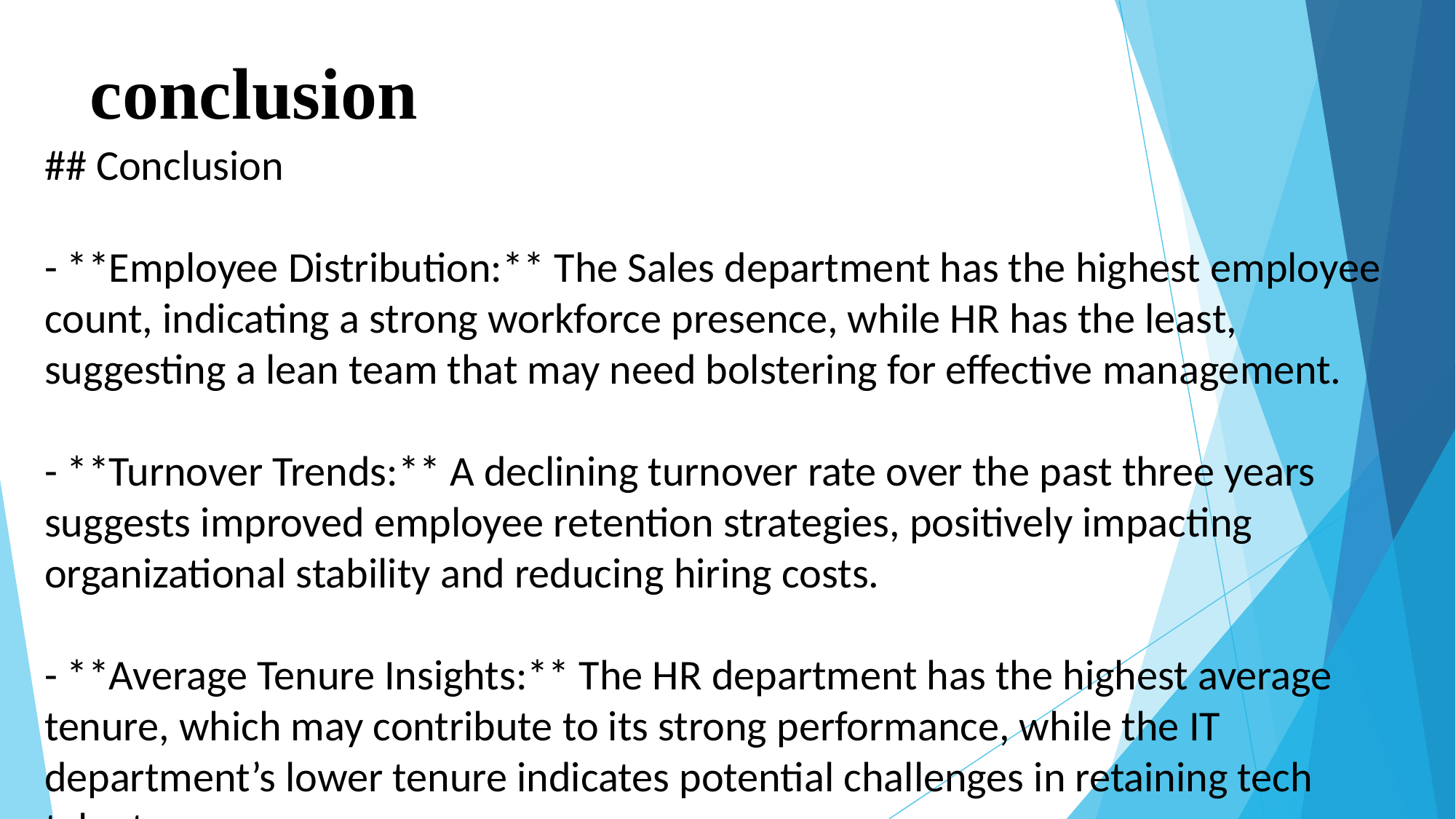

# conclusion
## Conclusion

- **Employee Distribution:** The Sales department has the highest employee count, indicating a strong workforce presence, while HR has the least, suggesting a lean team that may need bolstering for effective management.

- **Turnover Trends:** A declining turnover rate over the past three years suggests improved employee retention strategies, positively impacting organizational stability and reducing hiring costs.

- **Average Tenure Insights:** The HR department has the highest average tenure, which may contribute to its strong performance, while the IT department’s lower tenure indicates potential challenges in retaining tech talent.

- **Satisfaction Levels:** Marketing and HR have the highest employee satisfaction scores, indicating effective management and support in those areas. The IT department may require additional focus to address dissatisfaction.

- **Training and Development:** Training hours per employee are highest in IT, reflecting a commitment to employee development, which may correlate with their lower tenure. This could signal the need for improved retention strategies through career growth opportunities.

### Visualizing Trends with Excel Charts

1. **Bar Charts** for Employee Count by Department.
2. **Line Charts** for Turnover Rate over the years.
3. **Column Charts** for Average Tenure by Department.
4. **Radar Charts** to compare Employee Satisfaction Scores across departments.
5. **Pie Charts** for the proportion of Training Hours per Department.

### Creating the Pivot Table in Excel

1. **Prepare Your Data:**
   - Organize your raw data with appropriate headers in a table format.

2. **Insert Pivot Table:**
   - Select your data range and go to `Insert` > `Pivot Table`.
   - Choose where you want the Pivot Table to be placed (new worksheet or existing worksheet).

3. **Set Up Fields:**
   - Drag and drop fields into the Rows and Values areas to summarize data (e.g., Department in Rows, Count of Employees in Values).

4. **Create Charts:**
   - Select your Pivot Table, go to `Insert`, and choose the appropriate chart type based on the trends you want to visualize.

Feel free to customize the headings or results, and I can help you refine the model further